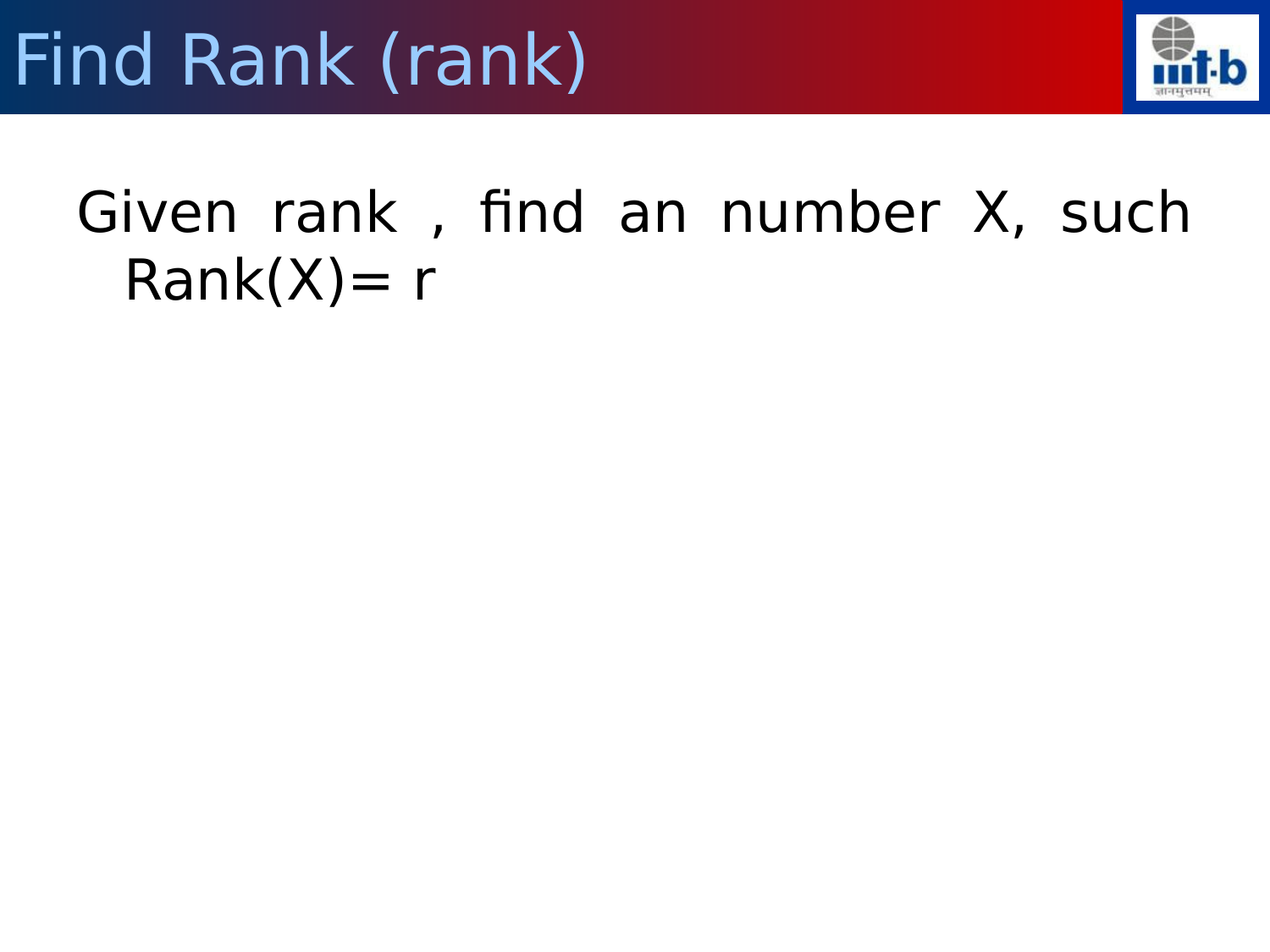

Find Rank (rank)
Given rank , find an number X, such Rank(X)= r